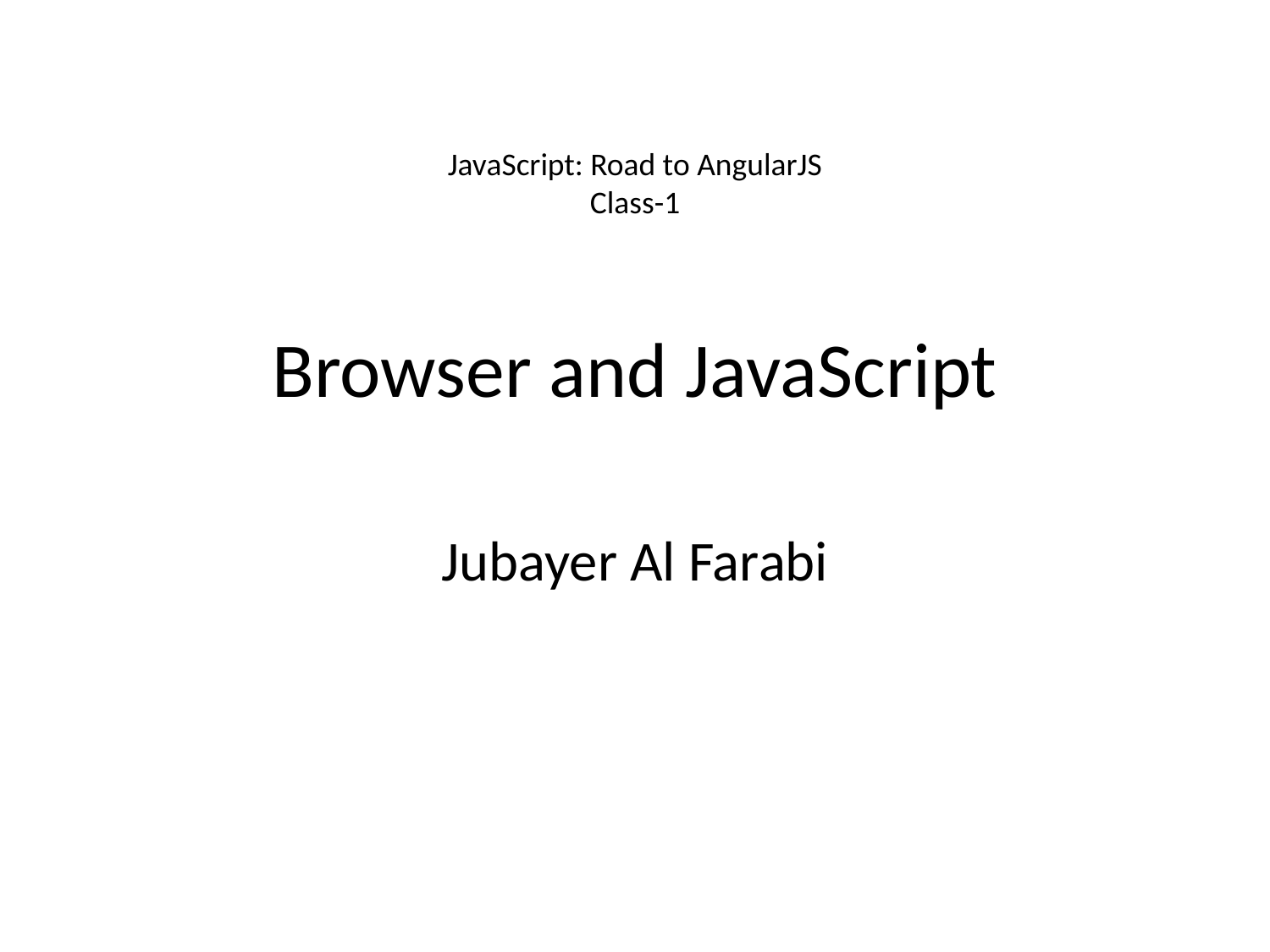

JavaScript: Road to AngularJS
Class-1
# Browser and JavaScript
Jubayer Al Farabi